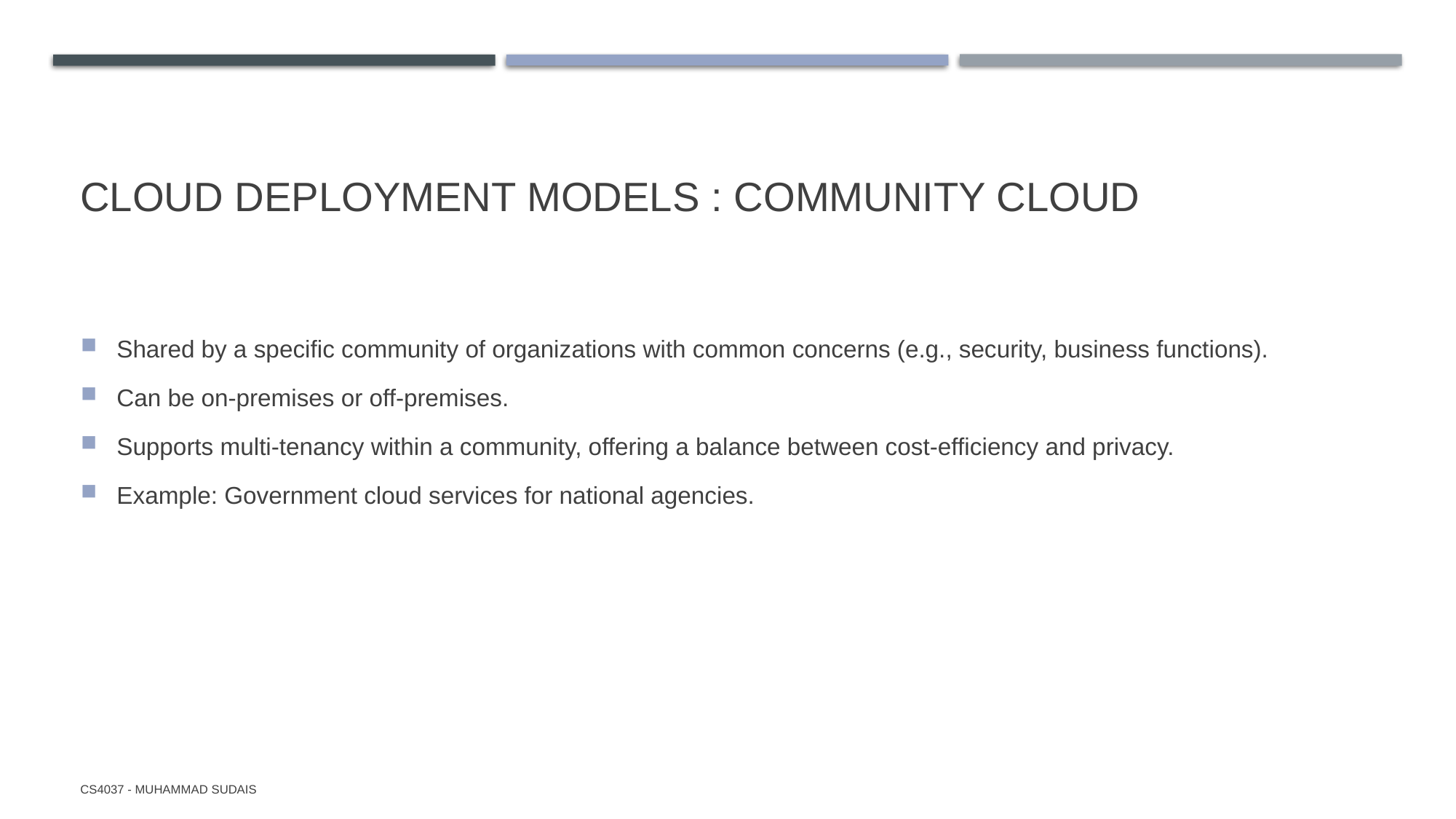

# Cloud Deployment Models : COMMUNITY CLOUD
Shared by a specific community of organizations with common concerns (e.g., security, business functions).
Can be on-premises or off-premises.
Supports multi-tenancy within a community, offering a balance between cost-efficiency and privacy.
Example: Government cloud services for national agencies.
CS4037 - Muhammad Sudais